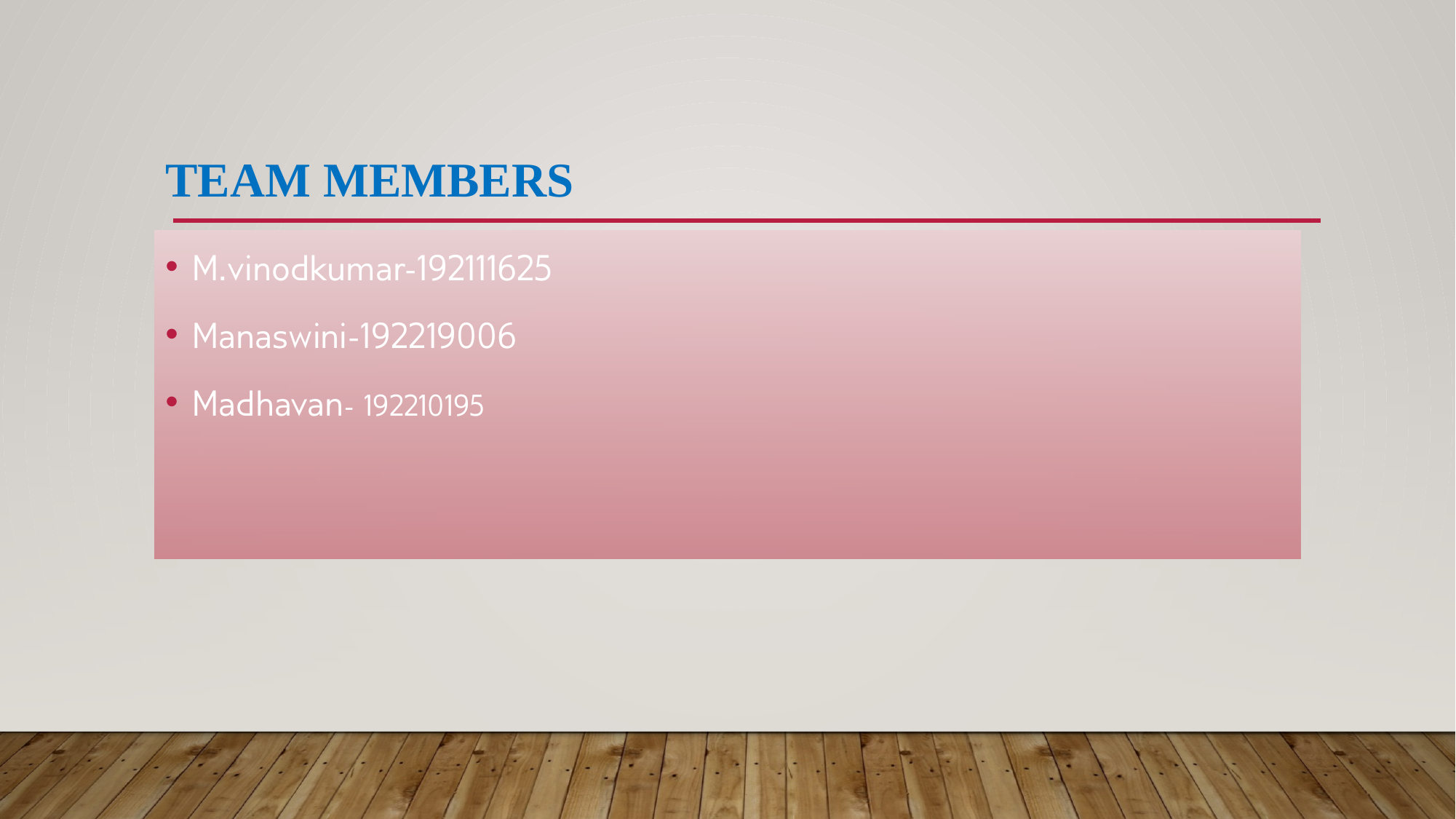

# TEAM MEMBERS
M.vinodkumar-192111625
Manaswini-192219006
Madhavan- 192210195